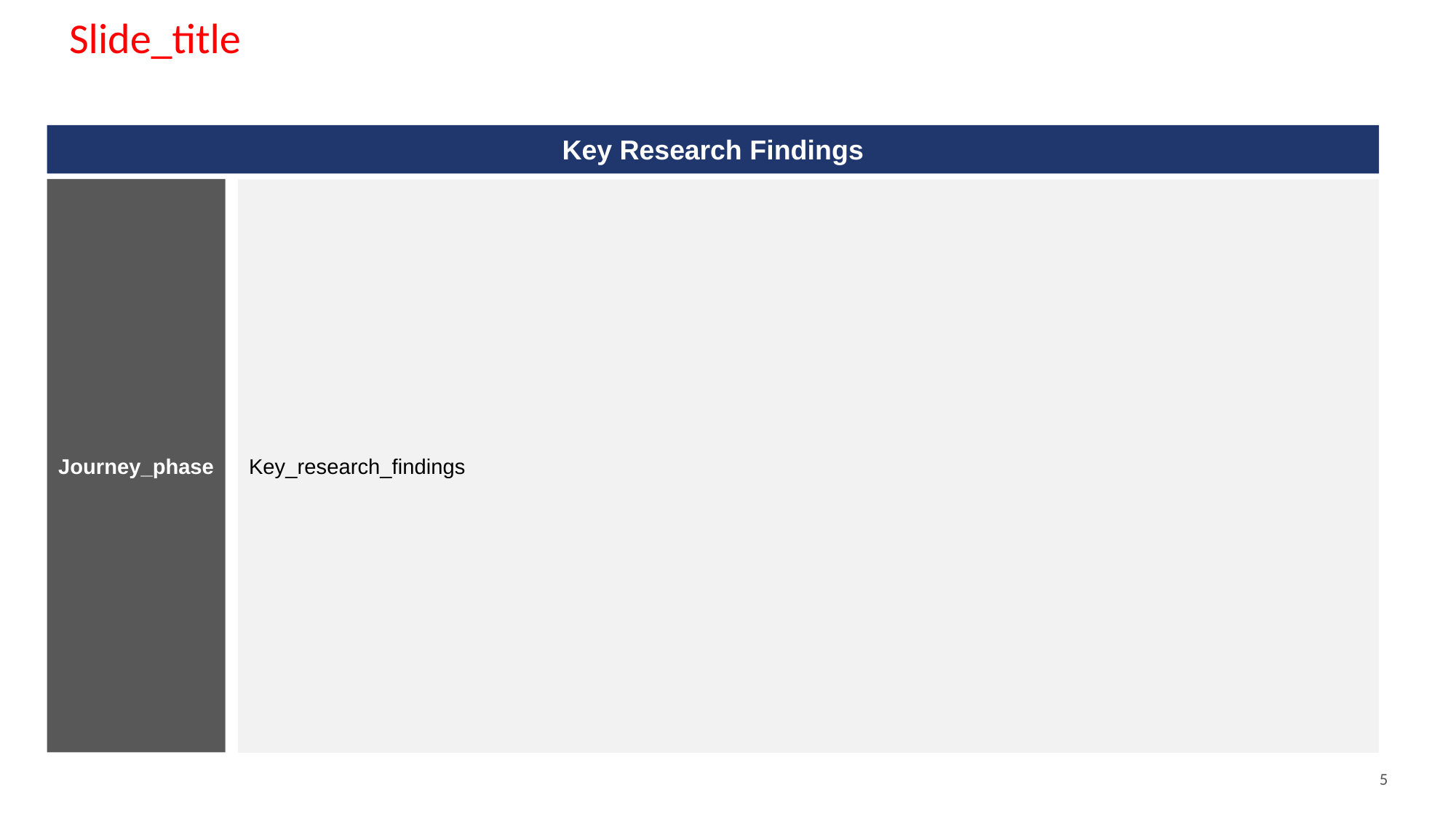

Slide_title
Key Research Findings
Journey_phase
Key_research_findings
5